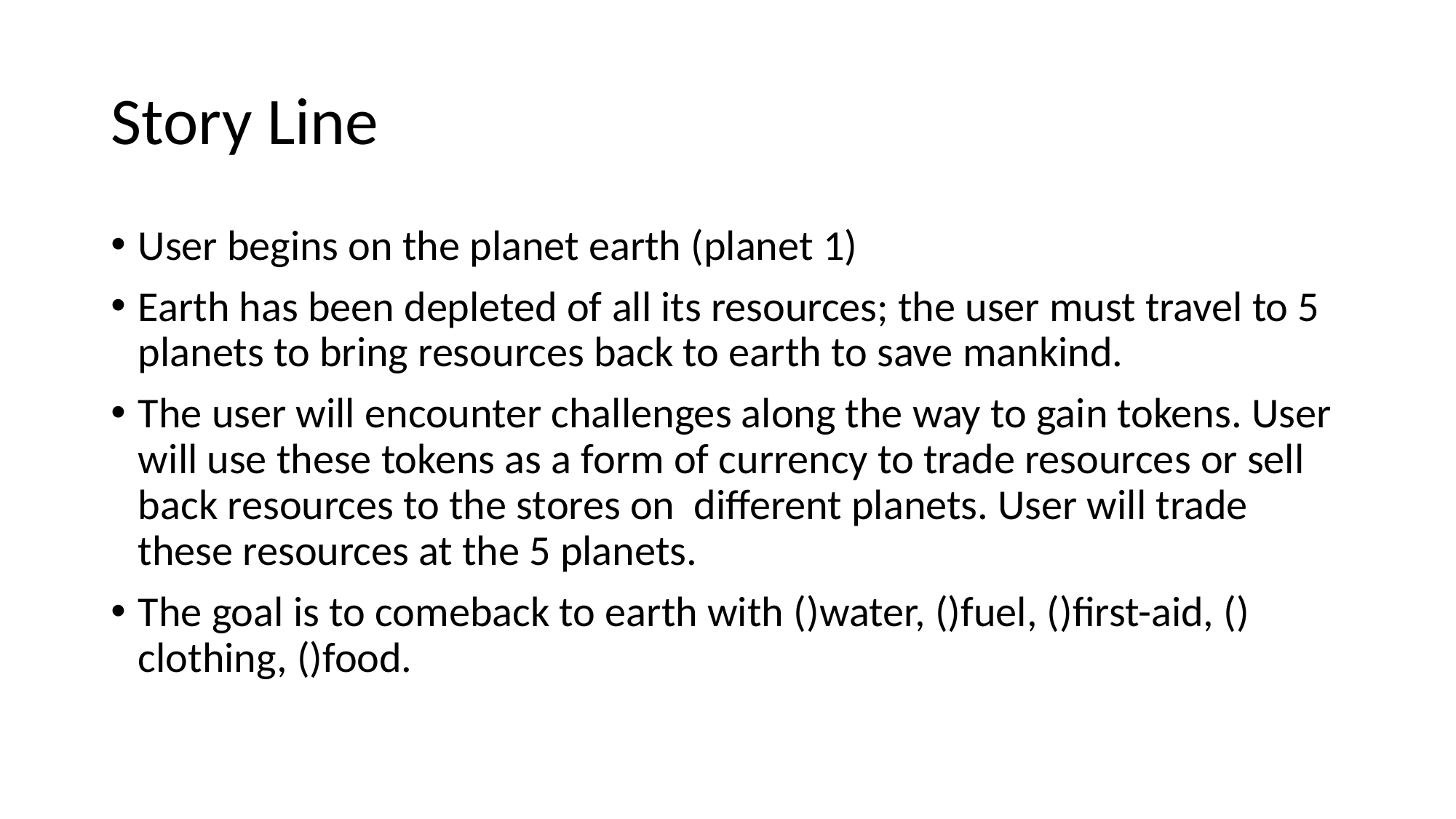

# Story Line
User begins on the planet earth (planet 1)
Earth has been depleted of all its resources; the user must travel to 5 planets to bring resources back to earth to save mankind.
The user will encounter challenges along the way to gain tokens. User will use these tokens as a form of currency to trade resources or sell back resources to the stores on  different planets. User will trade these resources at the 5 planets.
The goal is to comeback to earth with ()water, ()fuel, ()first-aid, () clothing, ()food.